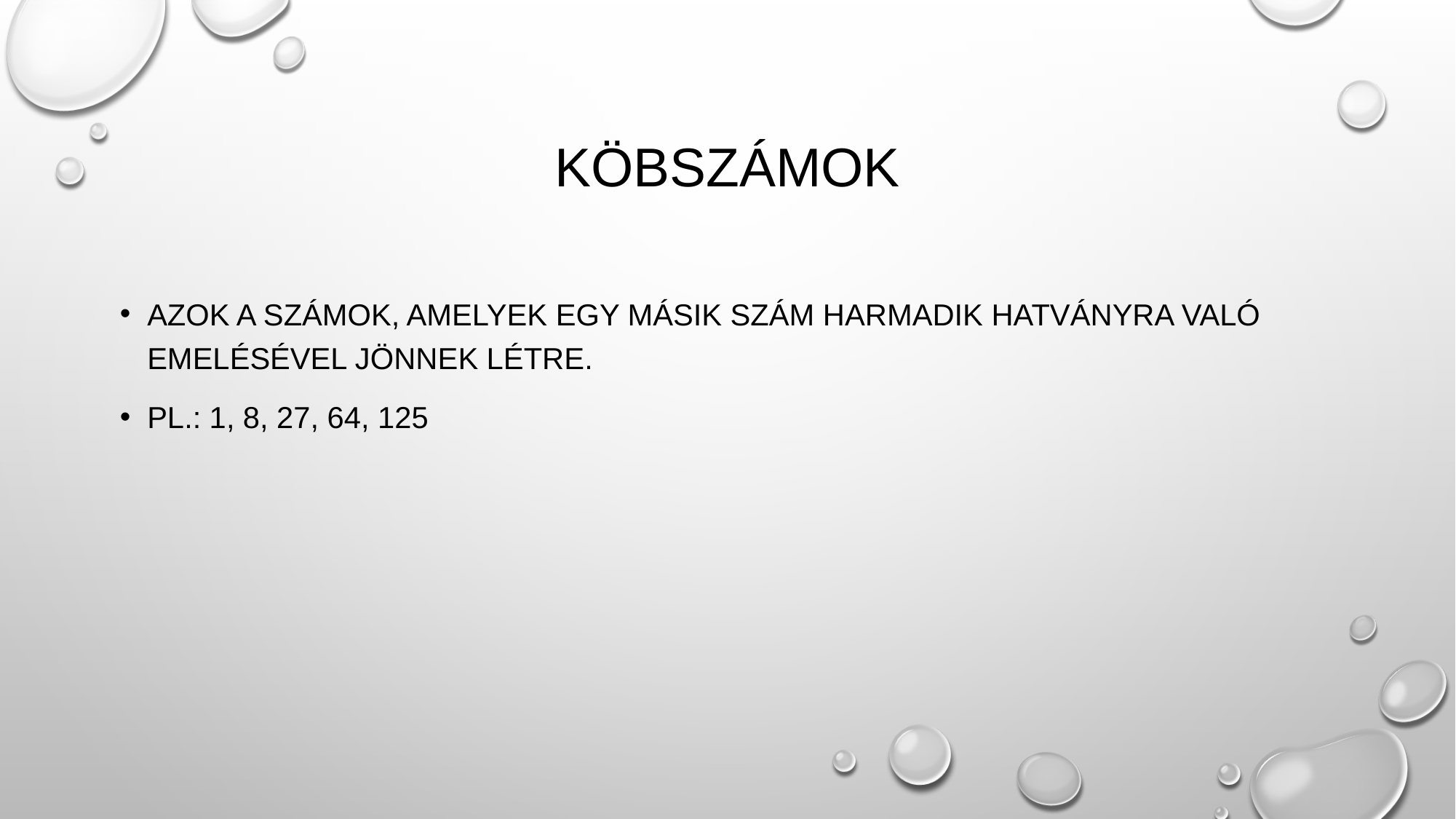

# Köbszámok
Azok a számok, amelyek egy másik szám harmadik hatványra való emelésével jönnek létre.
Pl.: 1, 8, 27, 64, 125